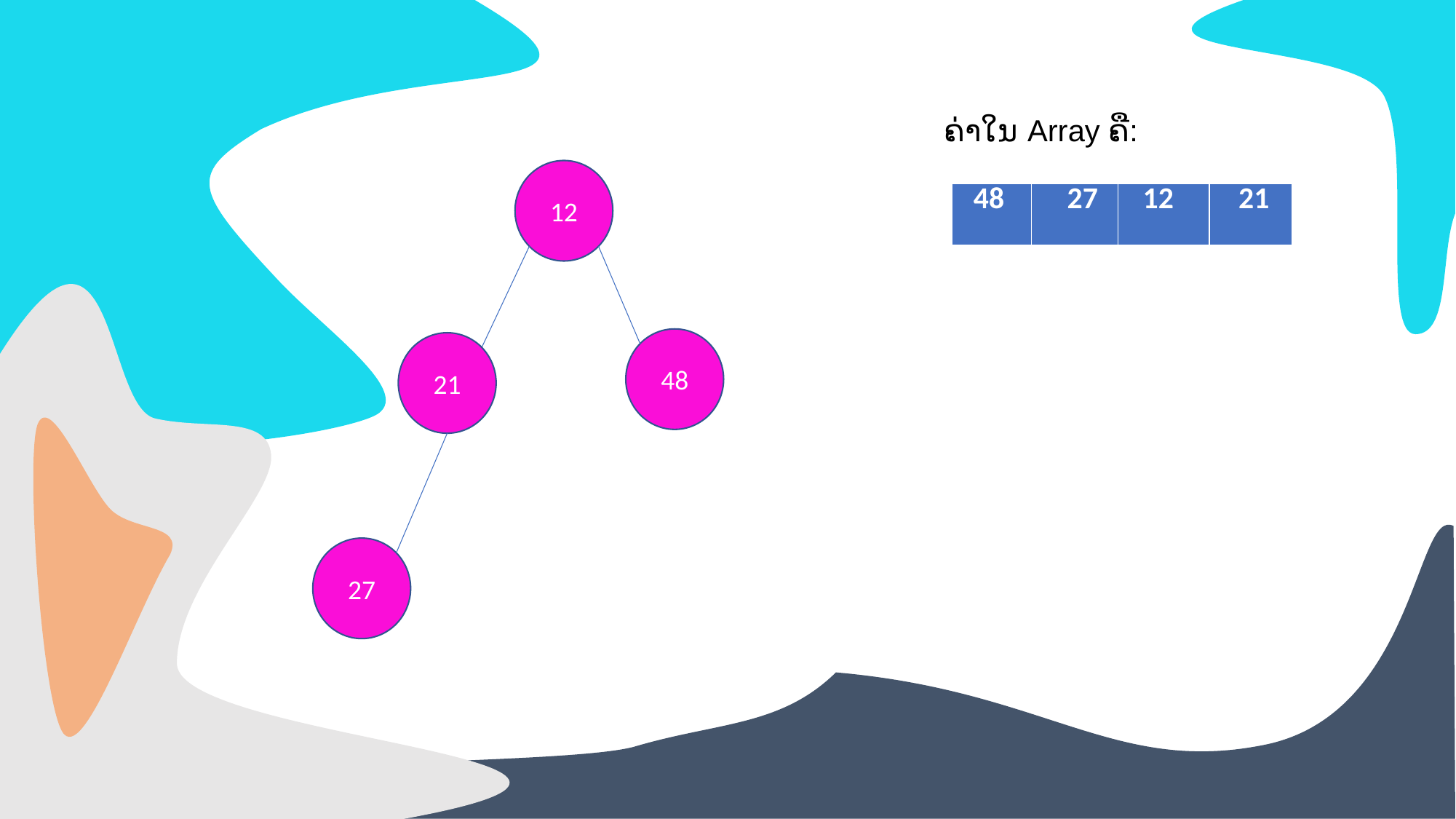

+

ຄ່າໃນ Array ຄື:

12

| 48 | 27 | 12 | 21 |
| --- | --- | --- | --- |

48
21

27